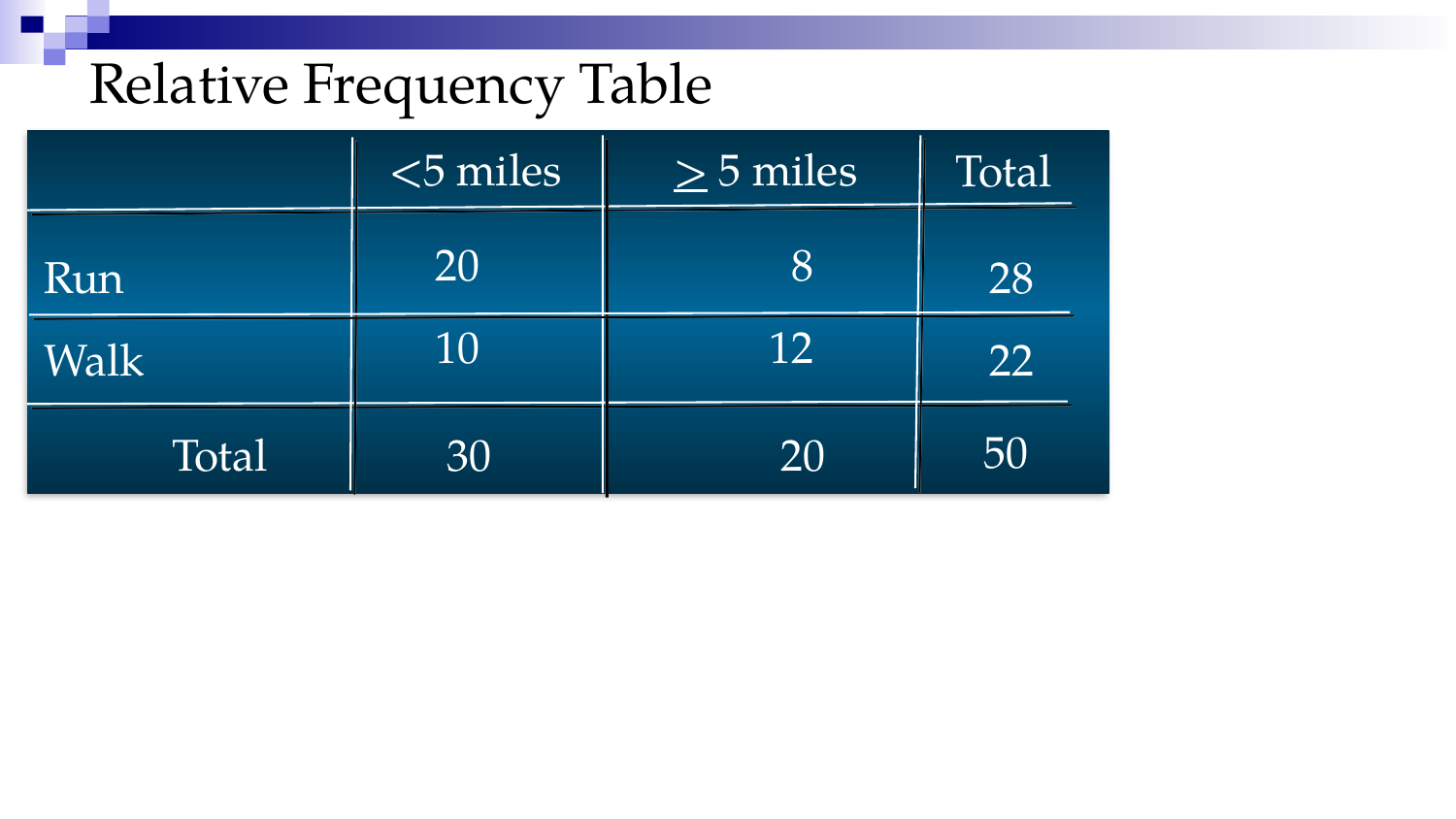

Relative Frequency Table

   <5 miles          > 5 miles

Total

   28

   22

  50

Run

Walk

20                            8

10                          12

Total                30                          20